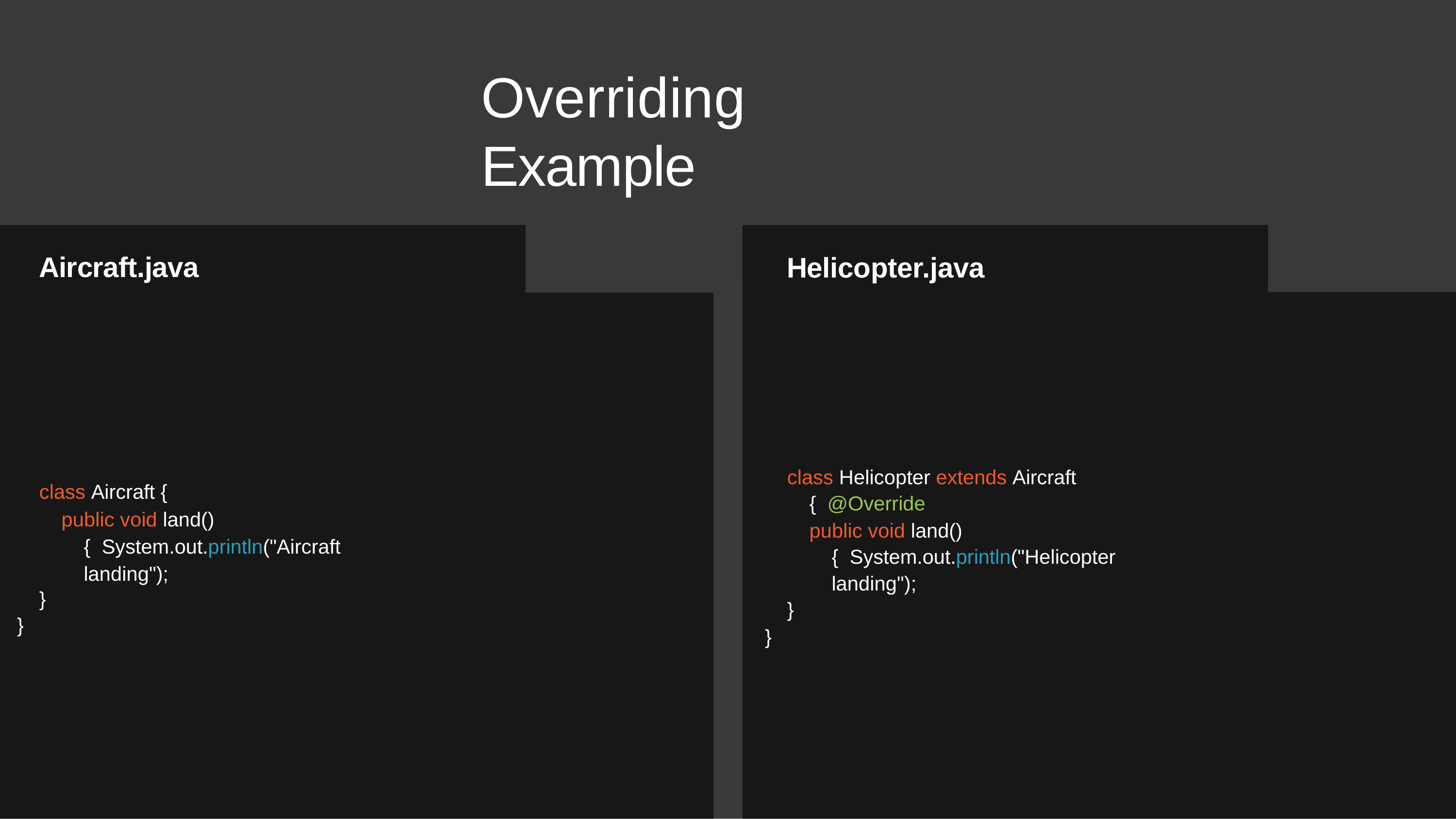

# Overriding Example
Aircraft.java
Helicopter.java

class Aircraft {
public void land() {  System.out.println("Aircraft landing");
}
}

class Helicopter extends Aircraft {  @Override
public void land() {  System.out.println("Helicopter landing");
}
}
7